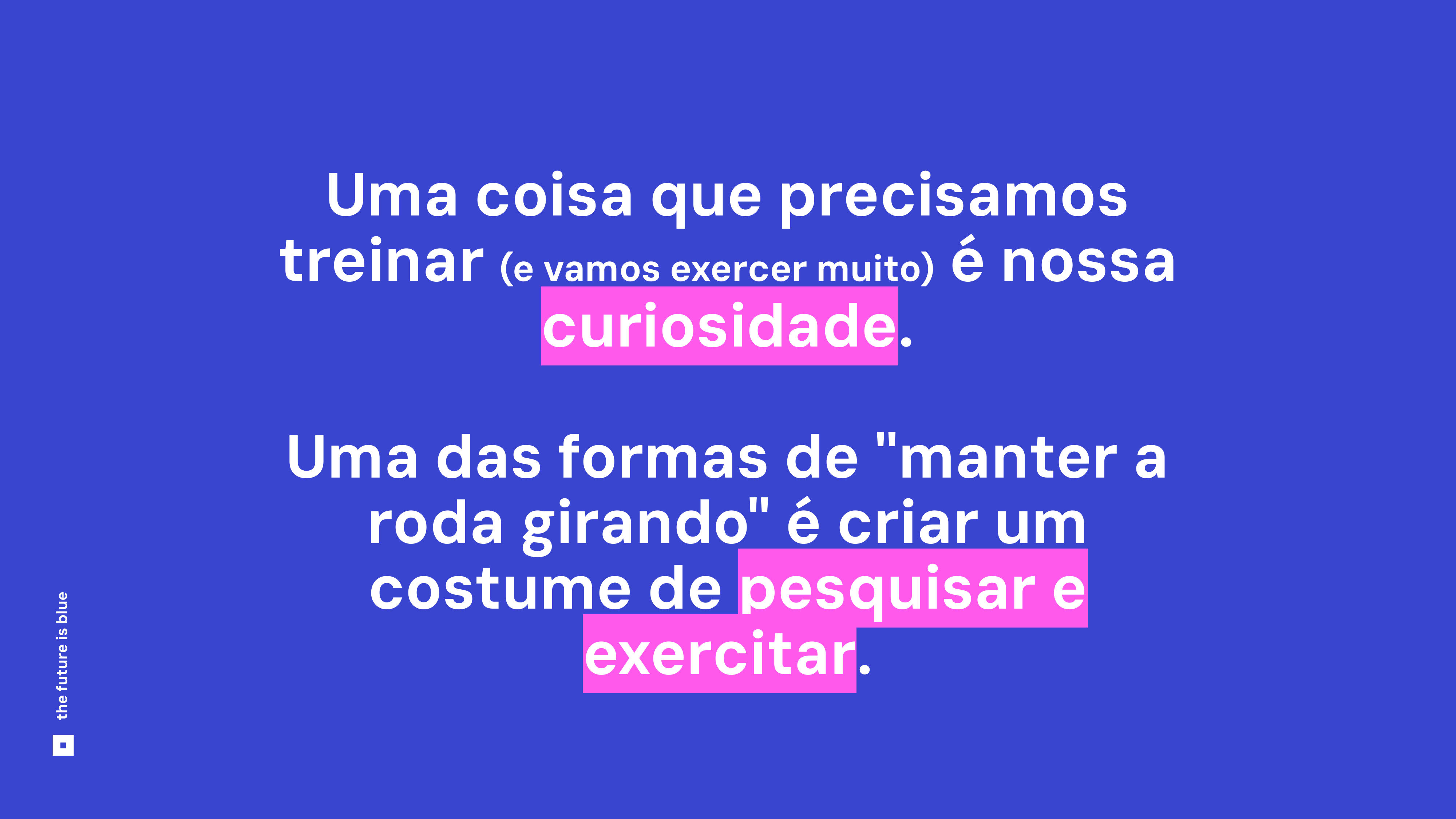

Uma coisa que precisamos treinar (e vamos exercer muito) é nossa curiosidade.

Uma das formas de "manter a roda girando" é criar um costume de pesquisar e exercitar.